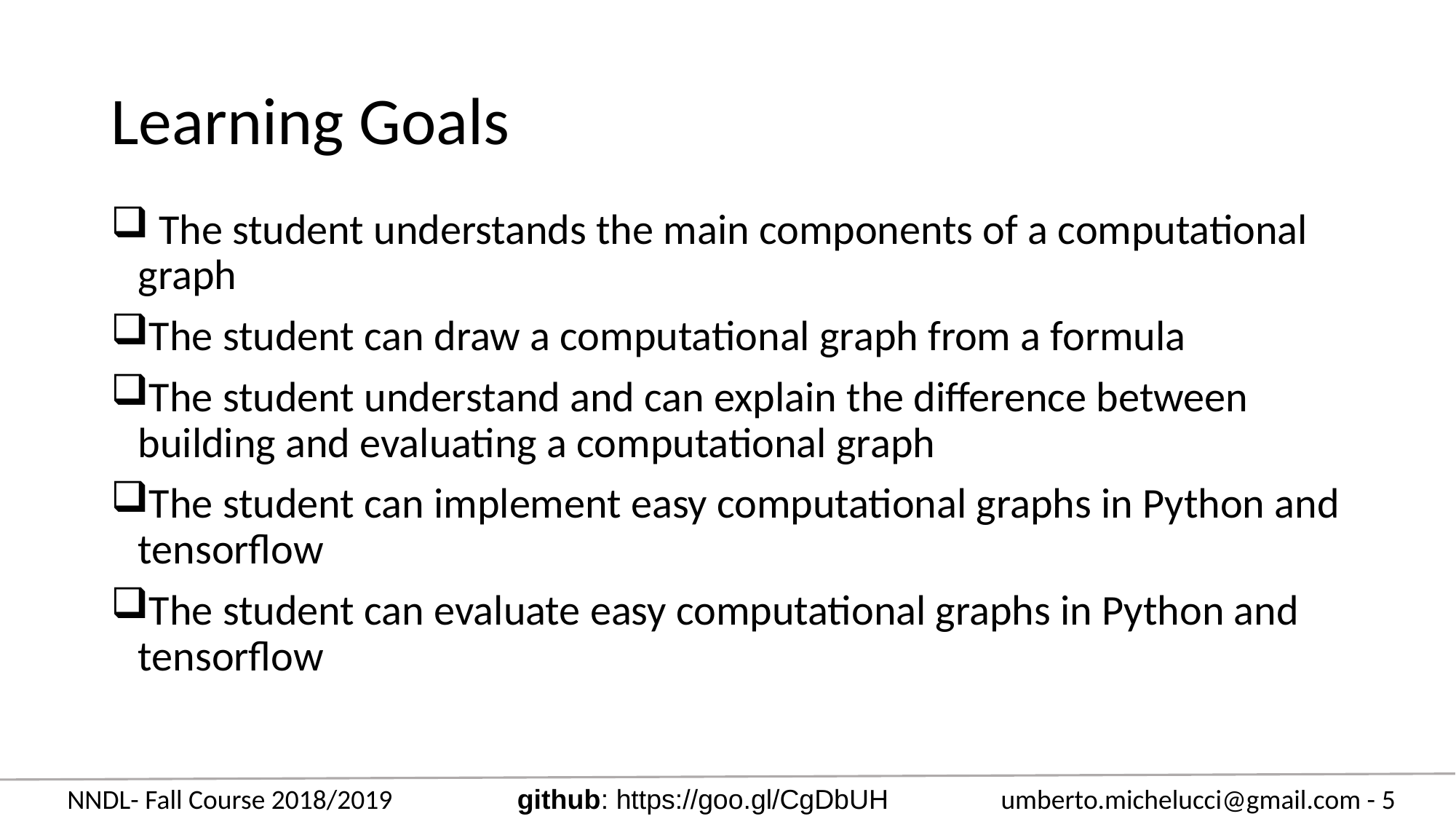

# Learning Goals
 The student understands the main components of a computational graph
The student can draw a computational graph from a formula
The student understand and can explain the difference between building and evaluating a computational graph
The student can implement easy computational graphs in Python and tensorflow
The student can evaluate easy computational graphs in Python and tensorflow